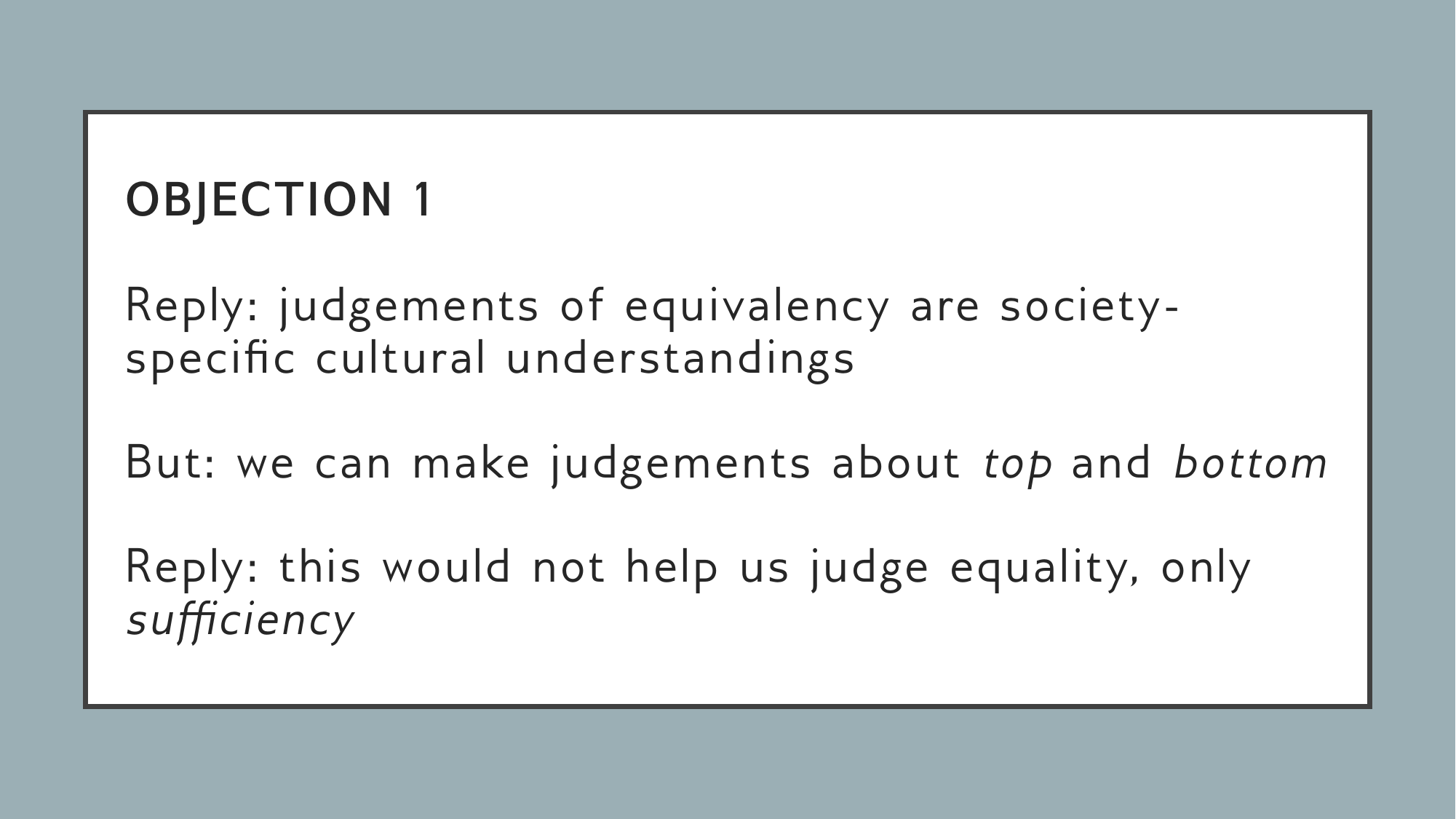

# OBJECTION 1 Reply: judgements of equivalency are society-specific cultural understandings But: we can make judgements about top and bottom Reply: this would not help us judge equality, only sufficiency